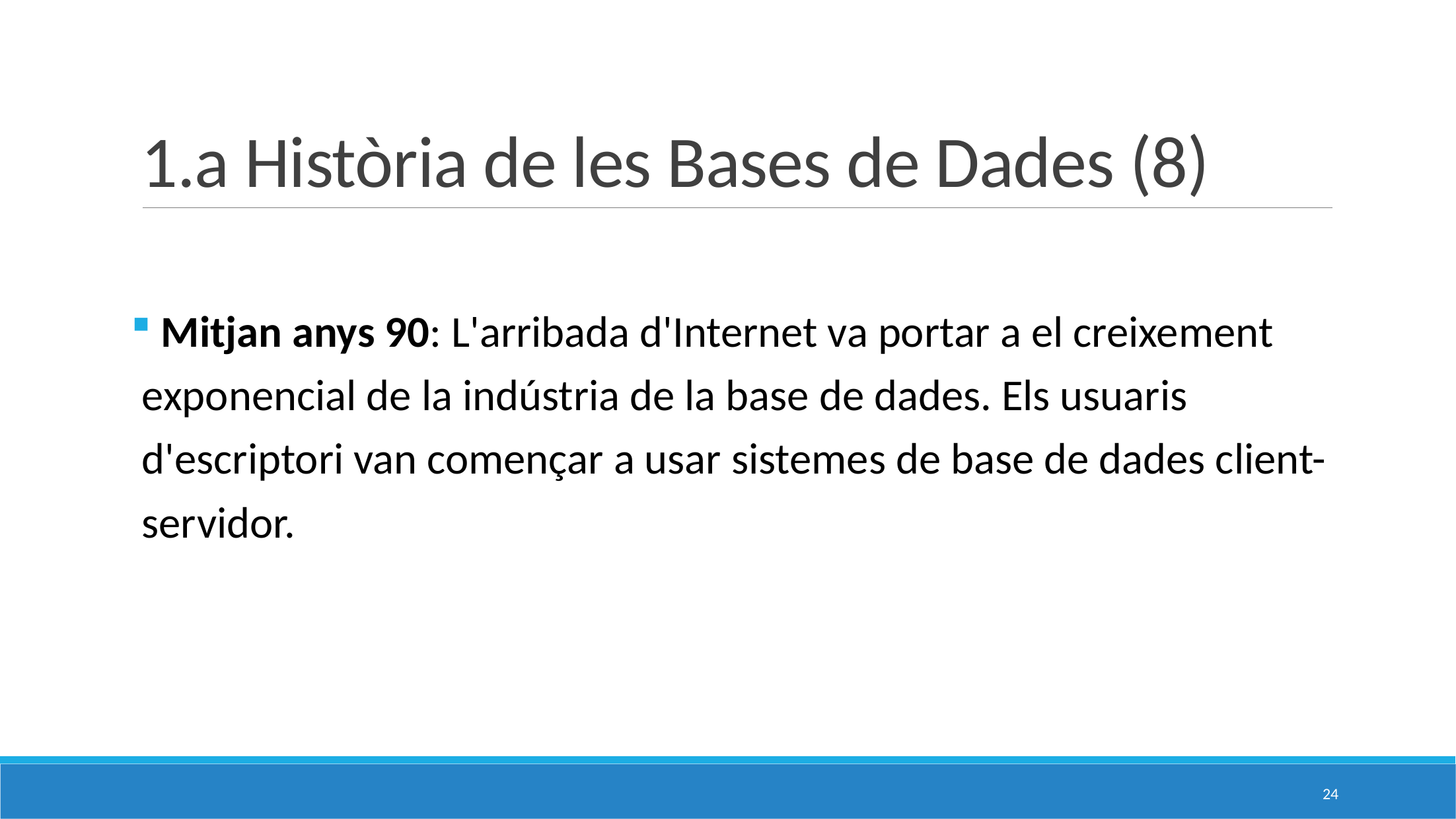

# 1.a Història de les Bases de Dades (8)

 Mitjan anys 90: L'arribada d'Internet va portar a el creixement exponencial de la indústria de la base de dades. Els usuaris d'escriptori van començar a usar sistemes de base de dades client-servidor.

24